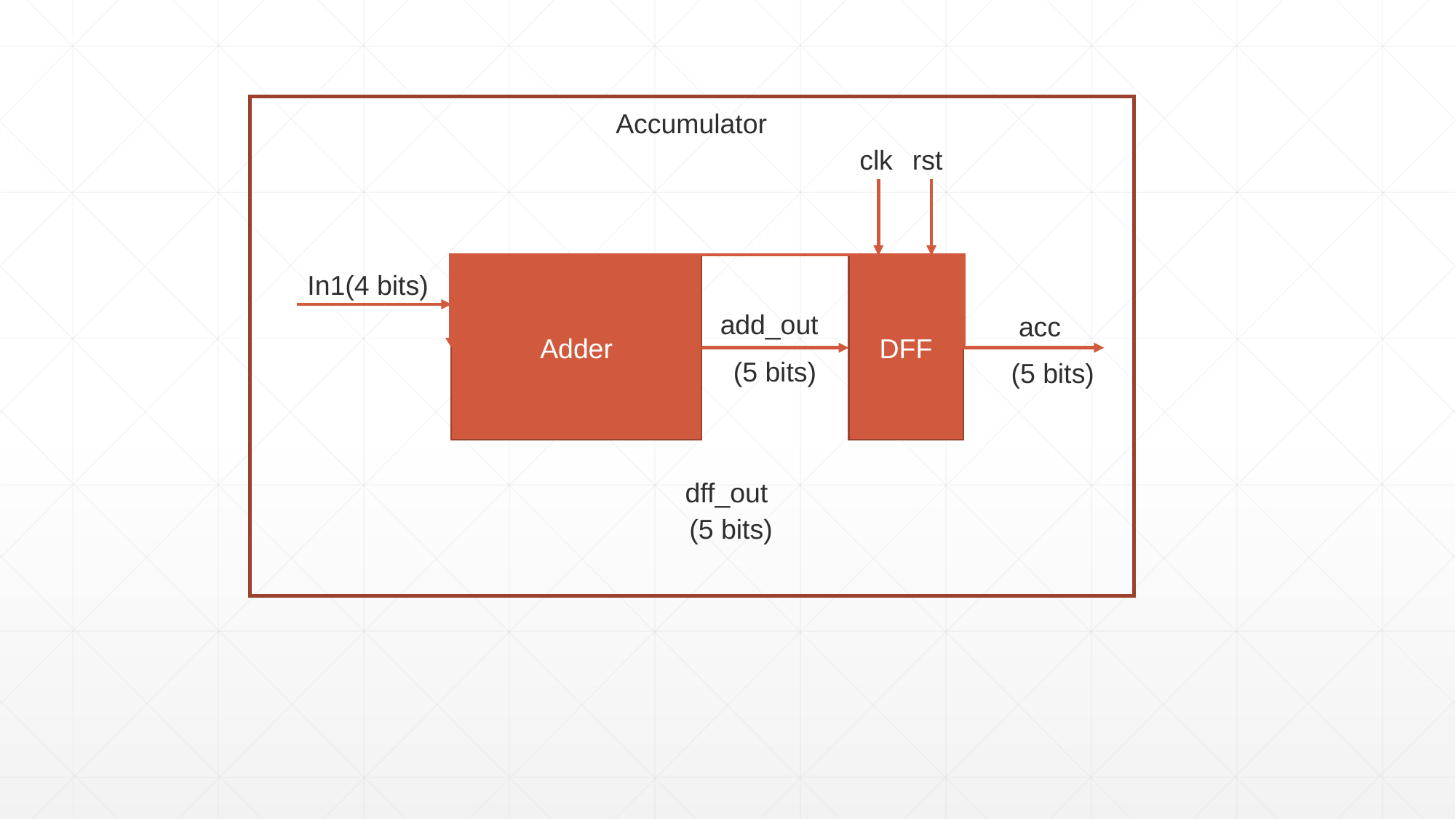

Accumulator
clk
rst
Adder
DFF
In1(4 bits)
add_out
acc
(5 bits)
(5 bits)
dff_out
(5 bits)